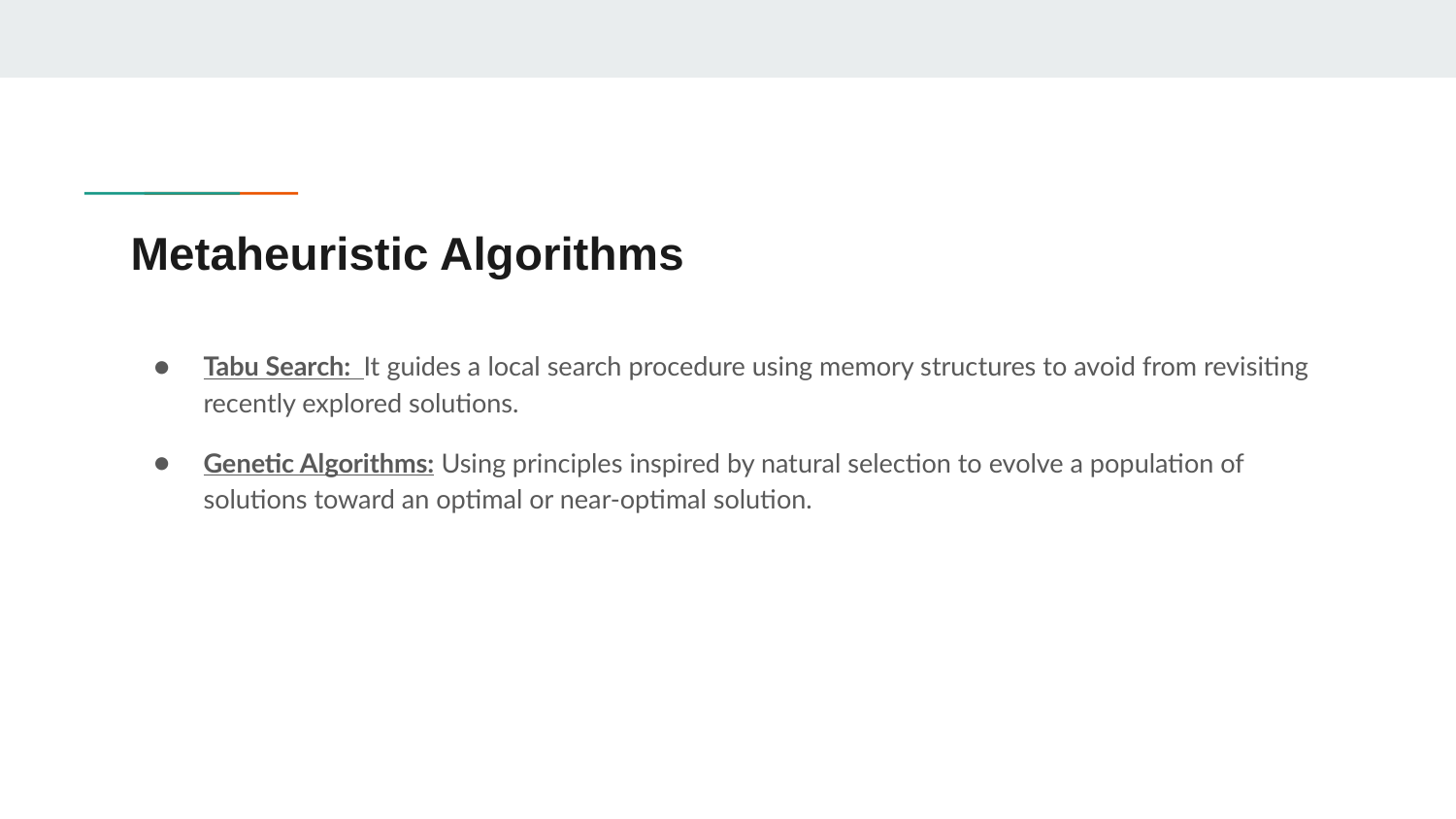

# Metaheuristic Algorithms
Tabu Search:  It guides a local search procedure using memory structures to avoid from revisiting recently explored solutions.
Genetic Algorithms: Using principles inspired by natural selection to evolve a population of solutions toward an optimal or near-optimal solution.